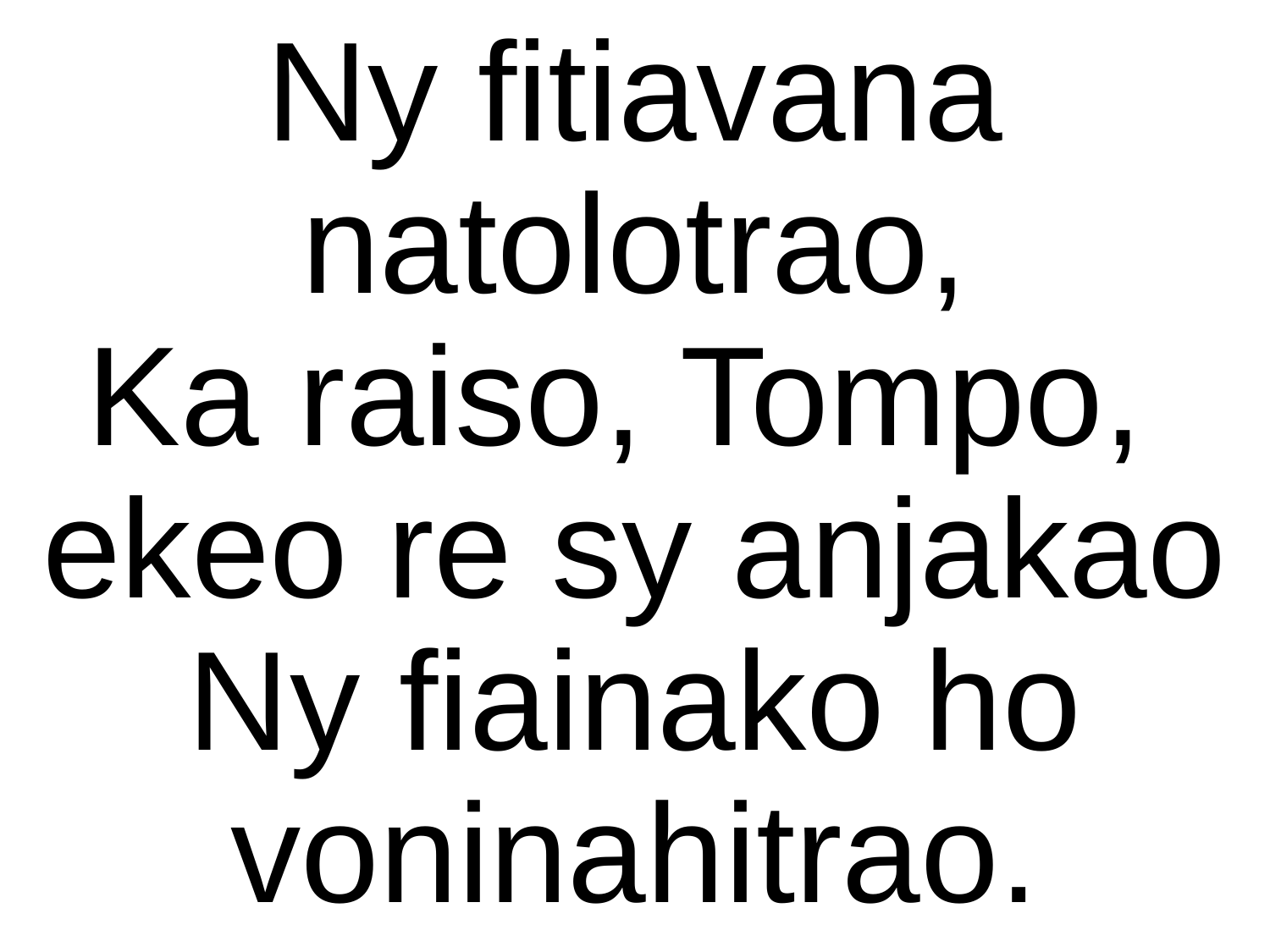

Ny fitiavana natolotrao,
Ka raiso, Tompo,
ekeo re sy anjakao
Ny fiainako ho voninahitrao.